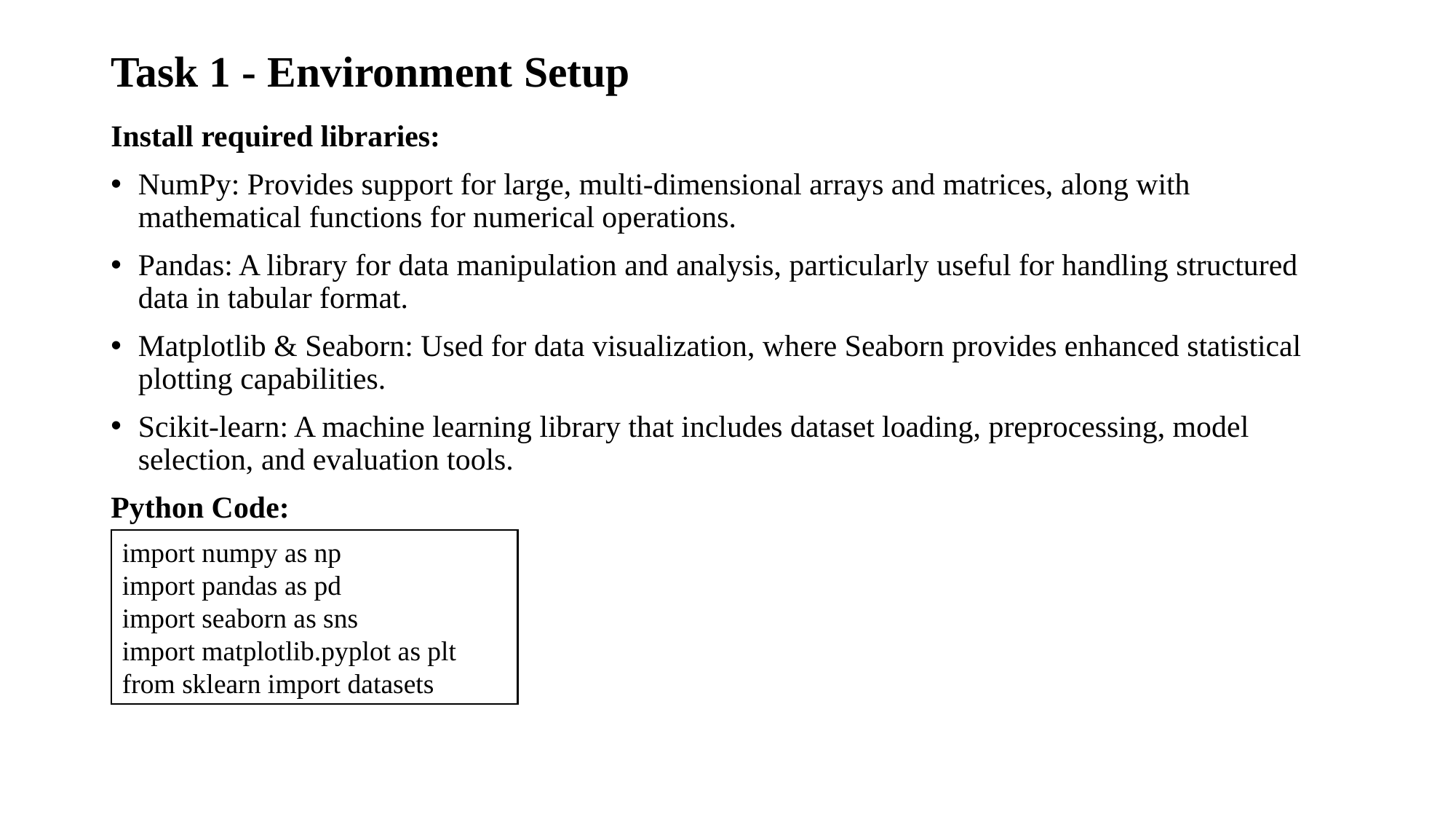

# Task 1 - Environment Setup
Install required libraries:
NumPy: Provides support for large, multi-dimensional arrays and matrices, along with mathematical functions for numerical operations.
Pandas: A library for data manipulation and analysis, particularly useful for handling structured data in tabular format.
Matplotlib & Seaborn: Used for data visualization, where Seaborn provides enhanced statistical plotting capabilities.
Scikit-learn: A machine learning library that includes dataset loading, preprocessing, model selection, and evaluation tools.
Python Code:

import numpy as np
import pandas as pd
import seaborn as sns
import matplotlib.pyplot as plt
from sklearn import datasets